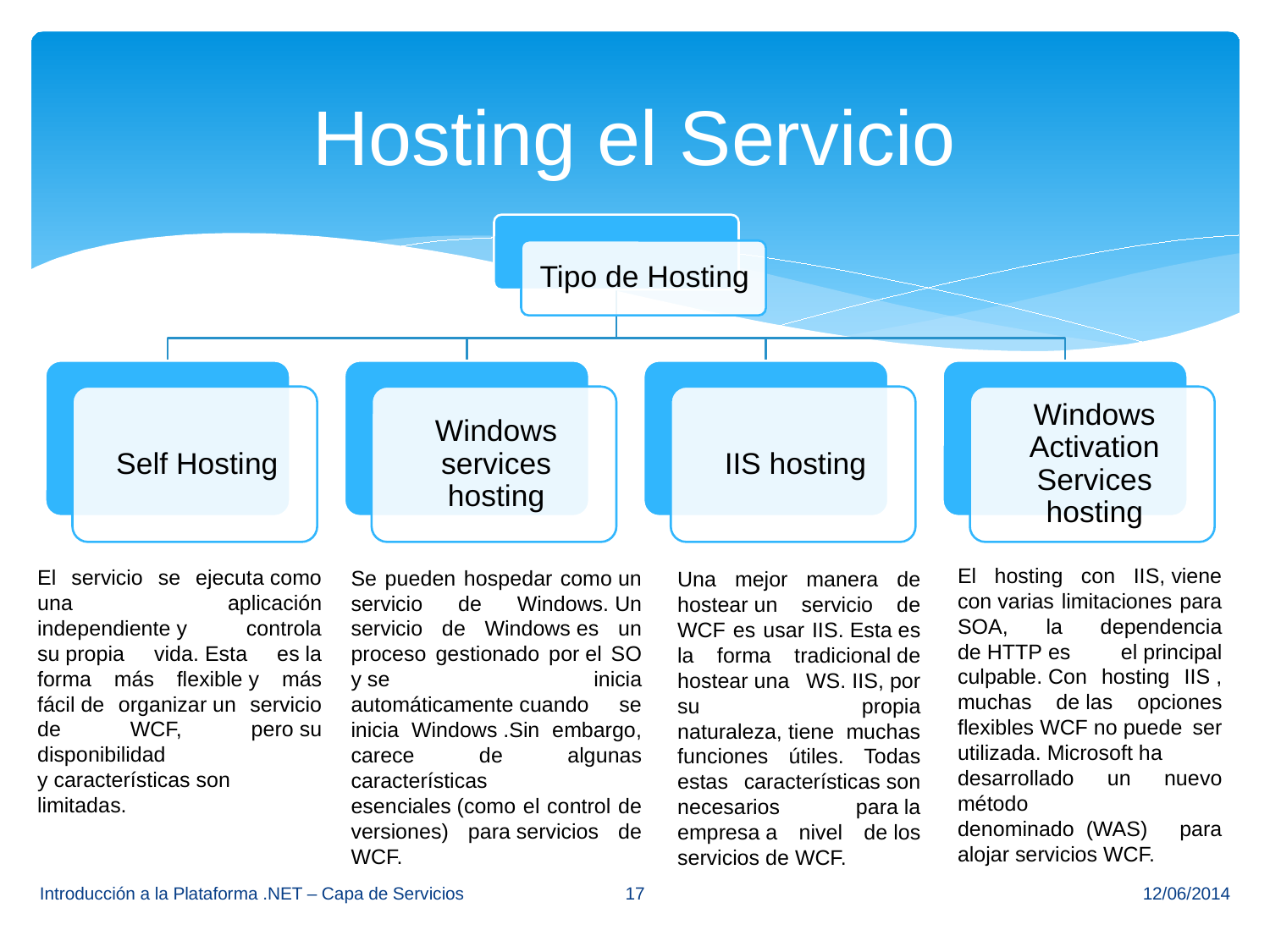

# Hosting el Servicio
Tipo de Hosting
Self Hosting
Windows services hosting
IIS hosting
Windows Activation Services hosting
El hosting con IIS, viene con varias limitaciones para SOA, la dependencia de HTTP es el principal culpable. Con hosting IIS , muchas de las opciones flexibles WCF no puede ser utilizada. Microsoft ha desarrollado un nuevo método denominado  (WAS) para alojar servicios WCF.
El servicio se ejecuta como una aplicación independiente y controla su propia vida. Esta es la forma más flexible y más fácil de organizar un servicio de WCF, pero su disponibilidad y características son limitadas.
Se pueden hospedar como un servicio de Windows. Un servicio de Windows es un proceso gestionado por el SO y se inicia automáticamente cuando se inicia Windows .Sin embargo, carece de algunas características esenciales (como el control de versiones) para servicios de WCF.
Una mejor manera de hostear un servicio de WCF es usar IIS. Esta es la forma tradicional de hostear una WS. IIS, por su propia naturaleza, tiene muchas funciones útiles. Todas estas características son necesarios para la empresa a nivel de los servicios de WCF.
17
Introducción a la Plataforma .NET – Capa de Servicios
12/06/2014